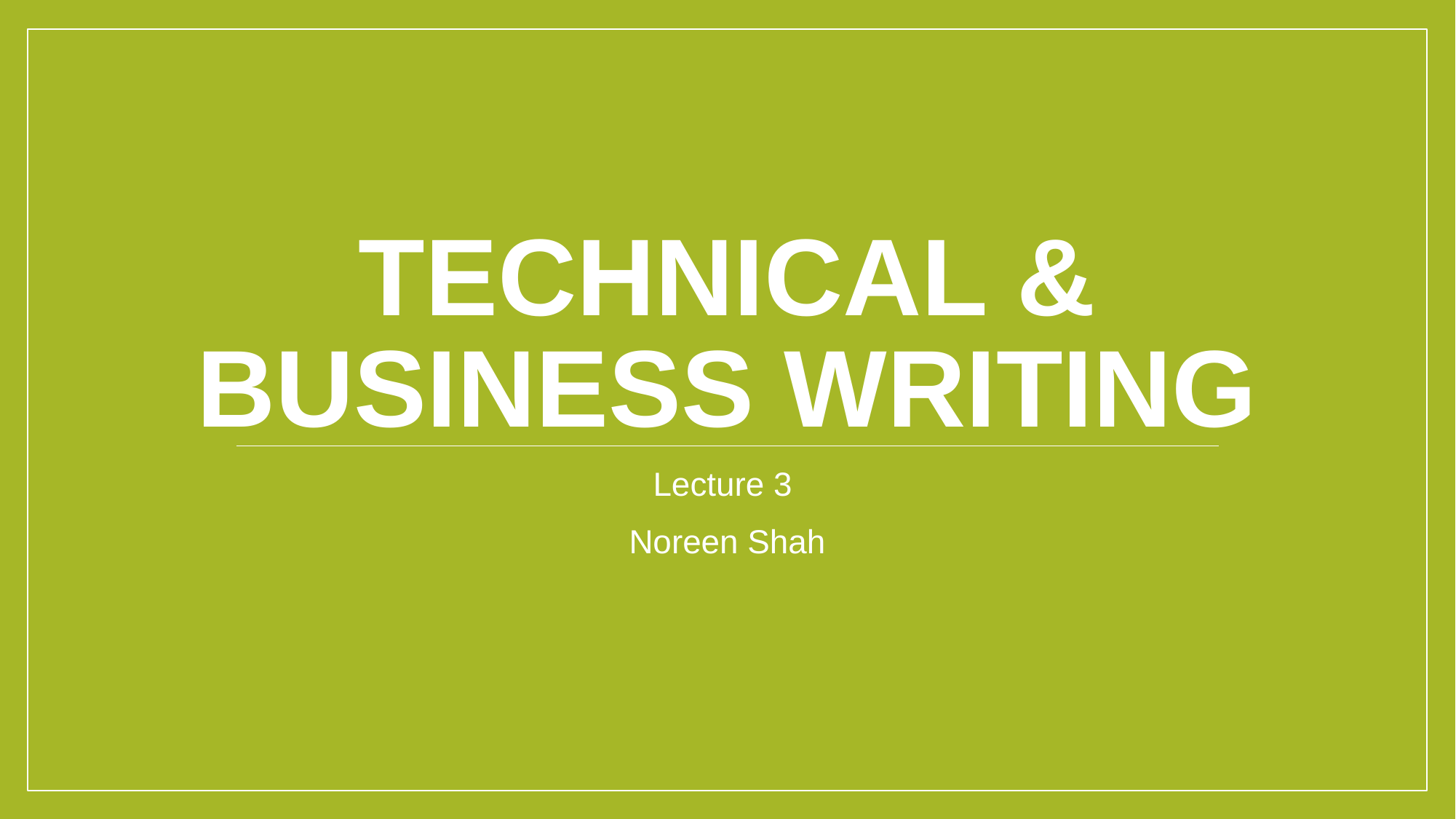

# Technical & Business Writing
Lecture 3
Noreen Shah